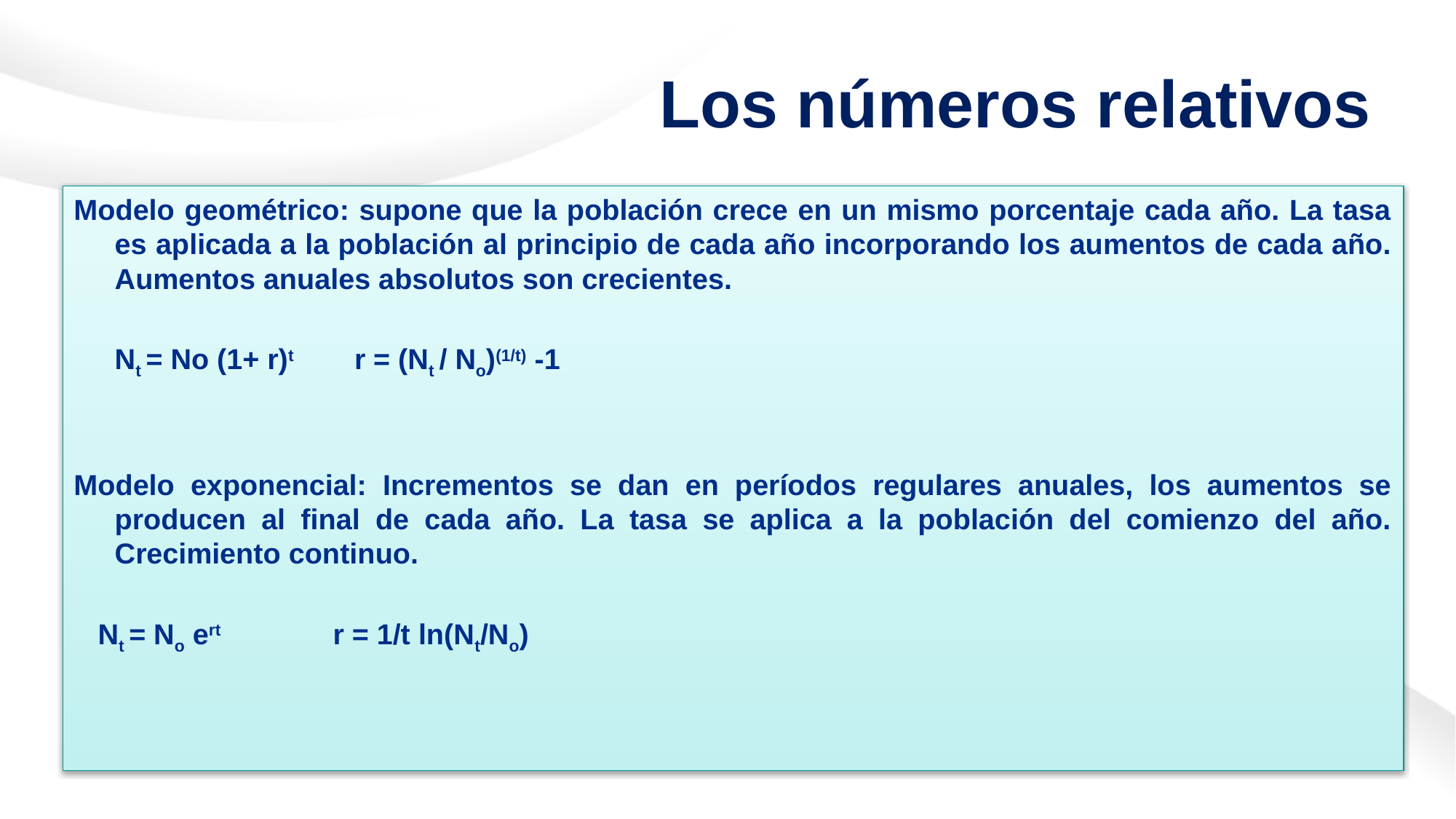

# Los números relativos
Modelo geométrico: supone que la población crece en un mismo porcentaje cada año. La tasa es aplicada a la población al principio de cada año incorporando los aumentos de cada año. Aumentos anuales absolutos son crecientes.

	Nt = No (1+ r)t        r = (Nt / No)(1/t) -1

Modelo exponencial: Incrementos se dan en períodos regulares anuales, los aumentos se producen al final de cada año. La tasa se aplica a la población del comienzo del año. Crecimiento continuo.

   Nt = No ert     	r = 1/t ln(Nt/No)